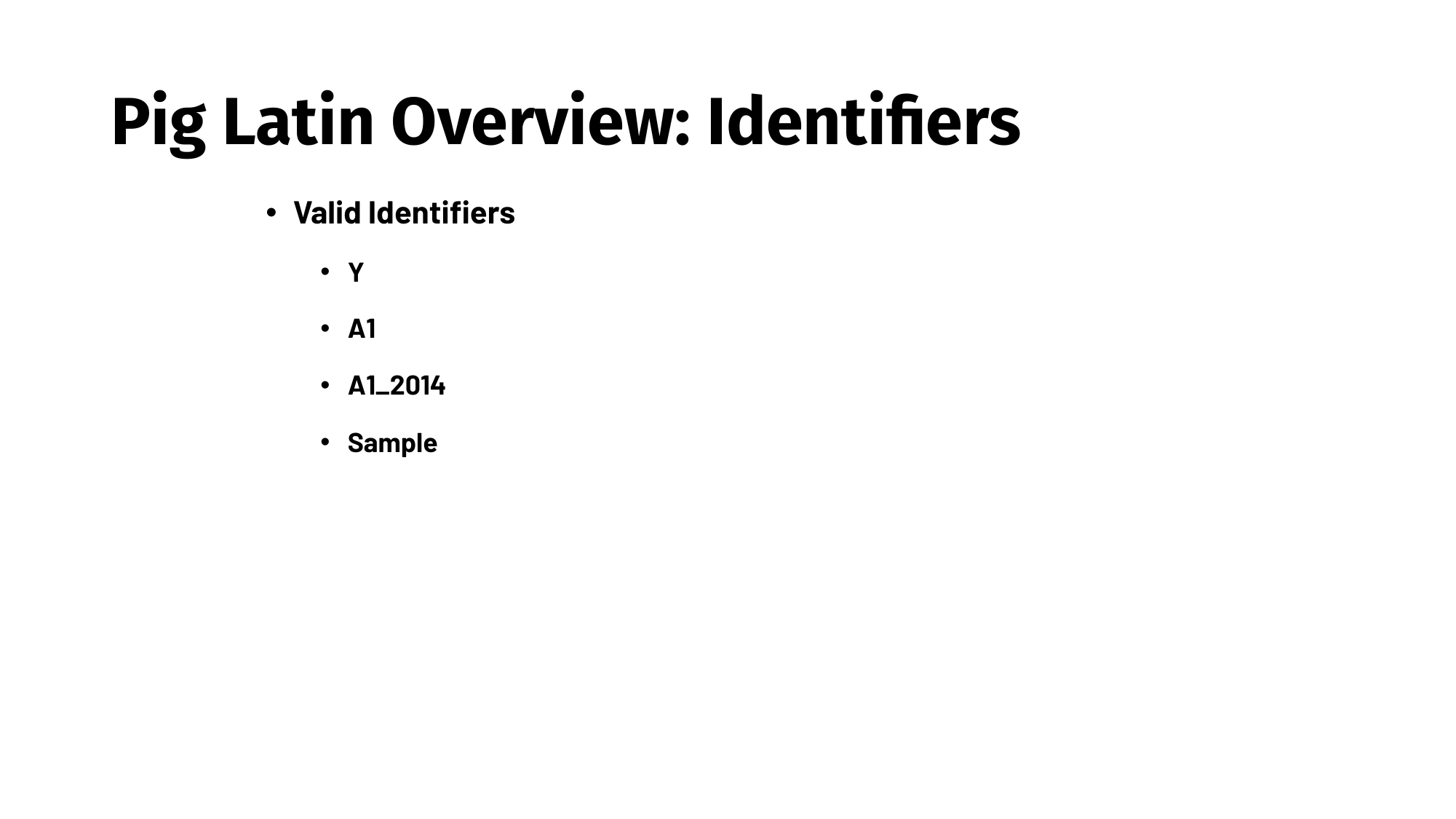

# Pig Latin Overview: Identifiers
Valid Identifiers
Y
A1
A1_2014
Sample